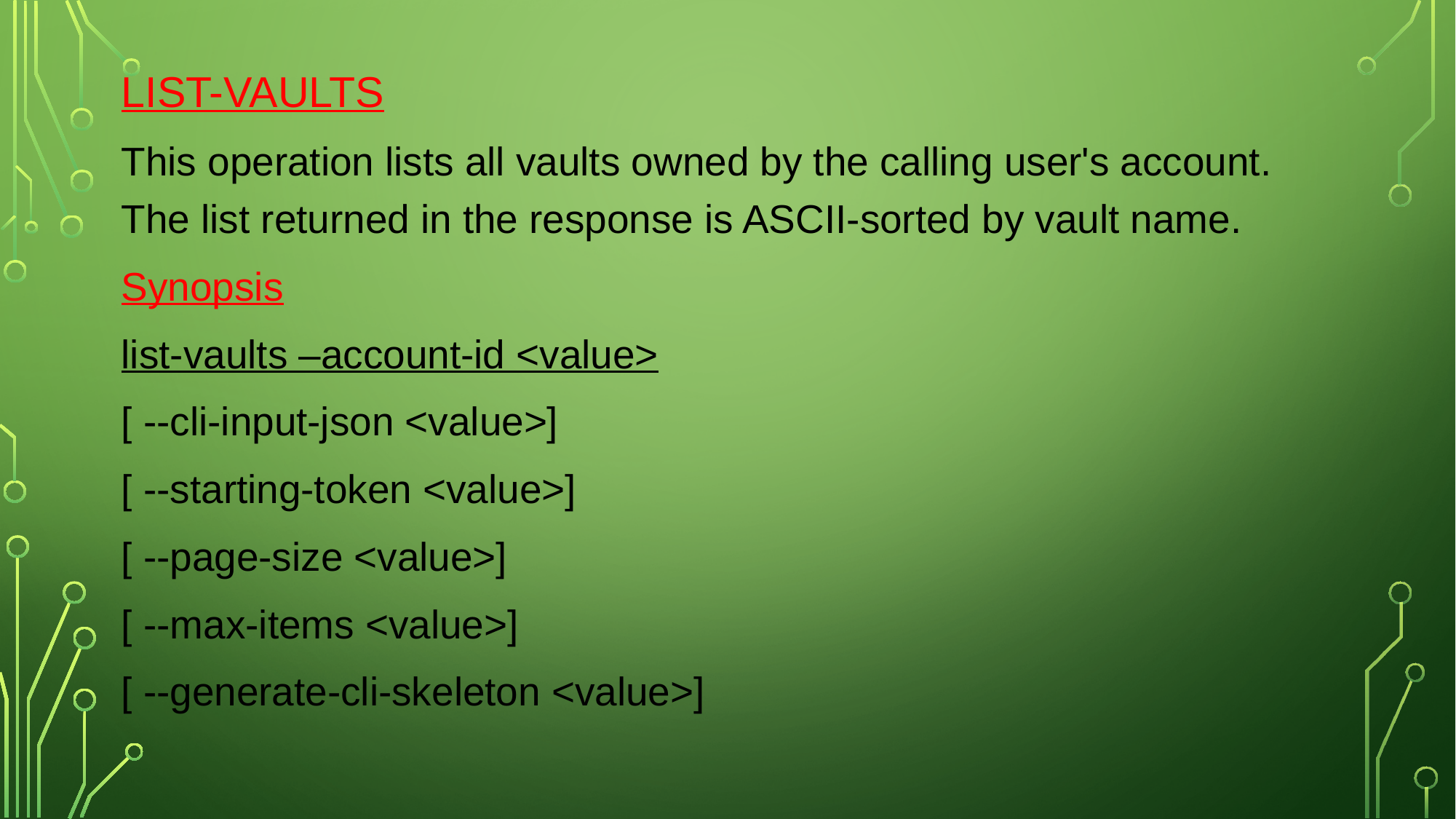

LIST-VAULTS
This operation lists all vaults owned by the calling user's account. The list returned in the response is ASCII-sorted by vault name.
Synopsis
list-vaults –account-id <value>
[ --cli-input-json <value>]
[ --starting-token <value>]
[ --page-size <value>]
[ --max-items <value>]
[ --generate-cli-skeleton <value>]